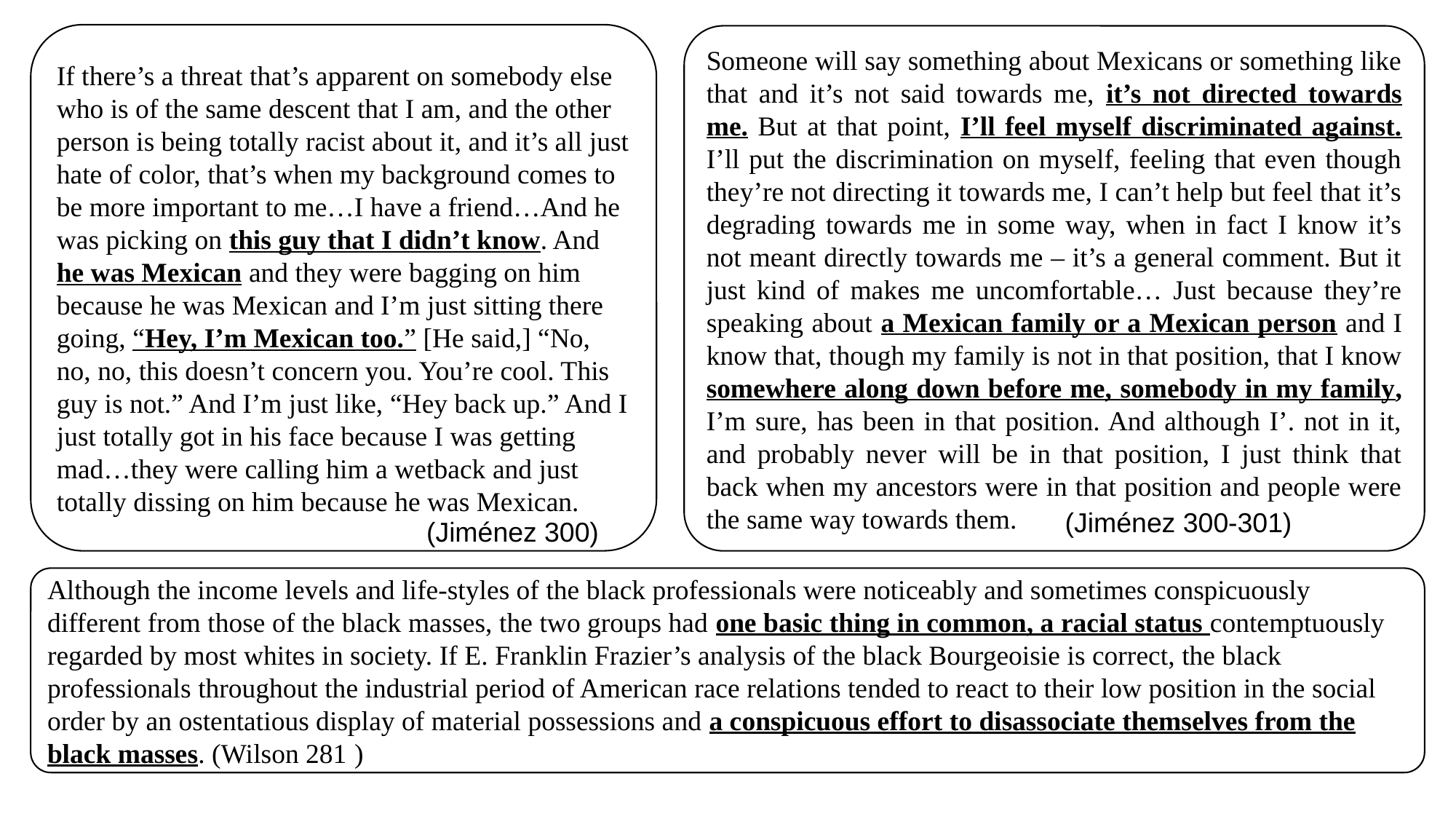

If there’s a threat that’s apparent on somebody else who is of the same descent that I am, and the other person is being totally racist about it, and it’s all just hate of color, that’s when my background comes to be more important to me…I have a friend…And he was picking on this guy that I didn’t know. And he was Mexican and they were bagging on him because he was Mexican and I’m just sitting there going, “Hey, I’m Mexican too.” [He said,] “No, no, no, this doesn’t concern you. You’re cool. This guy is not.” And I’m just like, “Hey back up.” And I just totally got in his face because I was getting mad…they were calling him a wetback and just totally dissing on him because he was Mexican.
Someone will say something about Mexicans or something like that and it’s not said towards me, it’s not directed towards me. But at that point, I’ll feel myself discriminated against. I’ll put the discrimination on myself, feeling that even though they’re not directing it towards me, I can’t help but feel that it’s degrading towards me in some way, when in fact I know it’s not meant directly towards me – it’s a general comment. But it just kind of makes me uncomfortable… Just because they’re speaking about a Mexican family or a Mexican person and I know that, though my family is not in that position, that I know somewhere along down before me, somebody in my family, I’m sure, has been in that position. And although I’. not in it, and probably never will be in that position, I just think that back when my ancestors were in that position and people were the same way towards them.
(Jiménez 300-301)
(Jiménez 300)
Although the income levels and life-styles of the black professionals were noticeably and sometimes conspicuously different from those of the black masses, the two groups had one basic thing in common, a racial status contemptuously regarded by most whites in society. If E. Franklin Frazier’s analysis of the black Bourgeoisie is correct, the black professionals throughout the industrial period of American race relations tended to react to their low position in the social order by an ostentatious display of material possessions and a conspicuous effort to disassociate themselves from the black masses. (Wilson 281 )